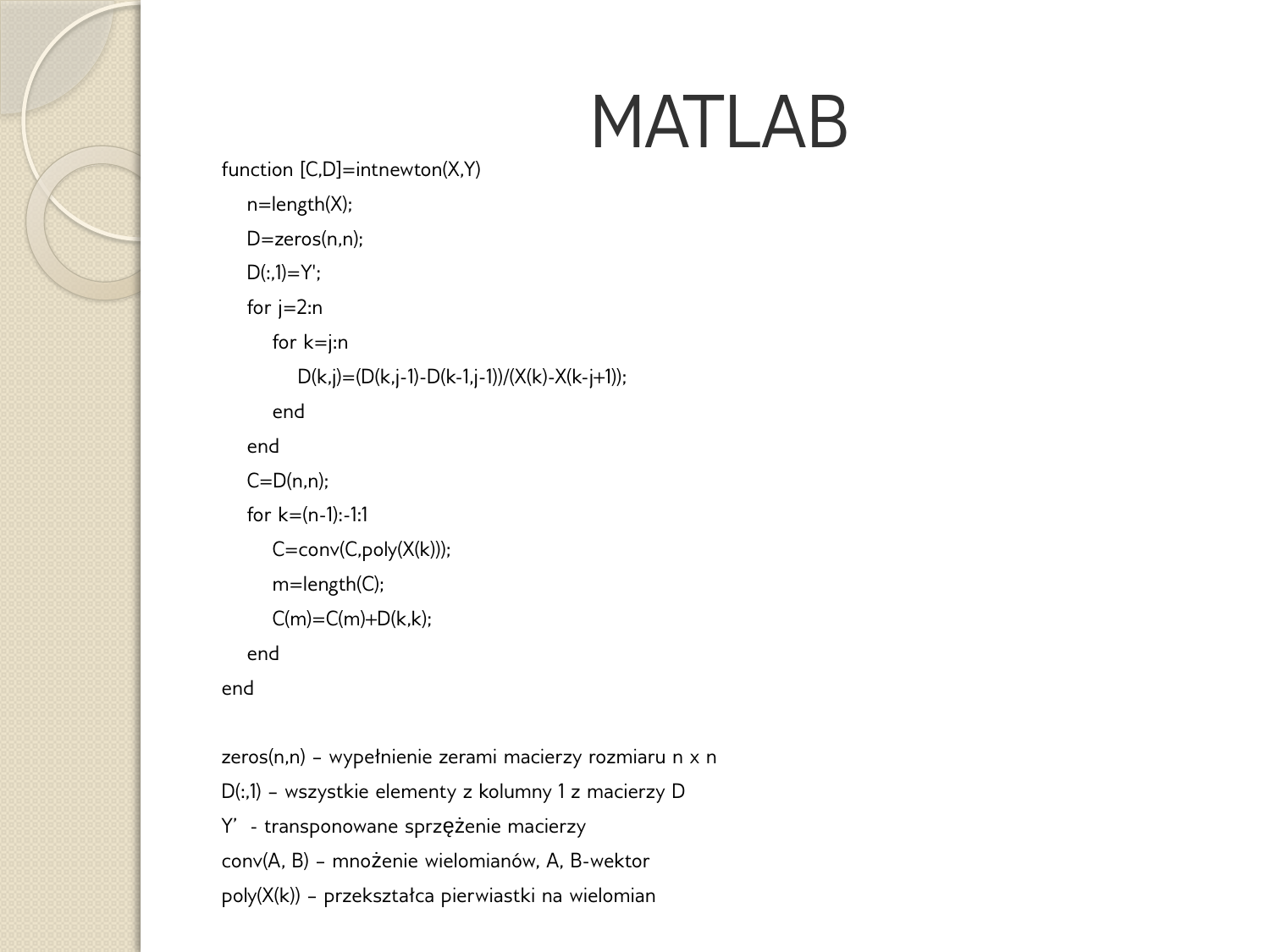

# MATLAB
function [C,D]=intnewton(X,Y)
    n=length(X);
    D=zeros(n,n);
    D(:,1)=Y';
    for j=2:n
        for k=j:n
            D(k,j)=(D(k,j-1)-D(k-1,j-1))/(X(k)-X(k-j+1));
        end
    end
    C=D(n,n);
    for k=(n-1):-1:1
        C=conv(C,poly(X(k)));
        m=length(C);
        C(m)=C(m)+D(k,k);
    end
end

zeros(n,n) – wypełnienie zerami macierzy rozmiaru n x n
D(:,1) – wszystkie elementy z kolumny 1 z macierzy D
Y’  - transponowane sprzężenie macierzy
conv(A, B) – mnożenie wielomianów, A, B-wektor
poly(X(k)) – przekształca pierwiastki na wielomian